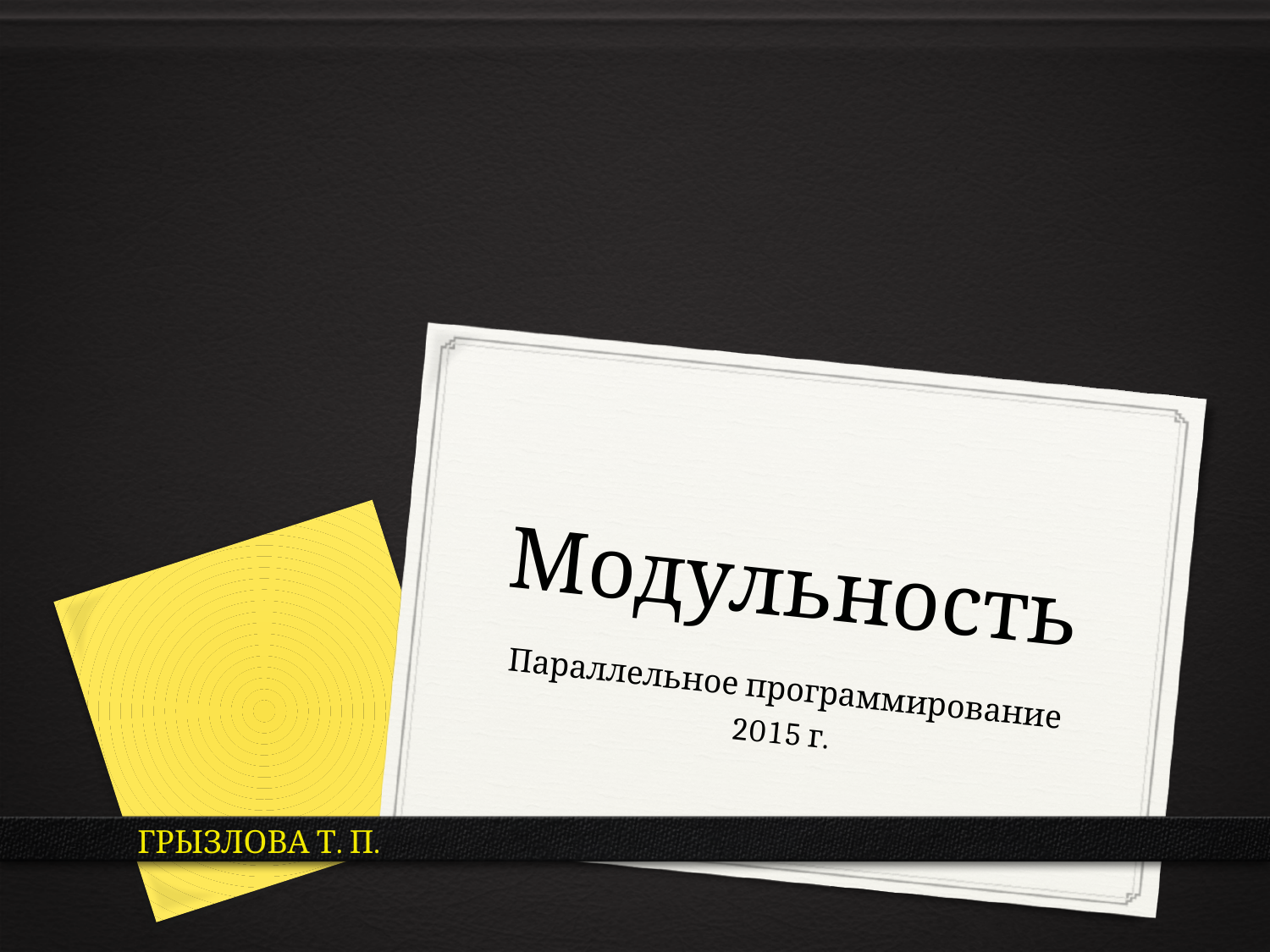

# Модульность
Параллельное программирование
2015 г.
ГРЫЗЛОВА Т. П.